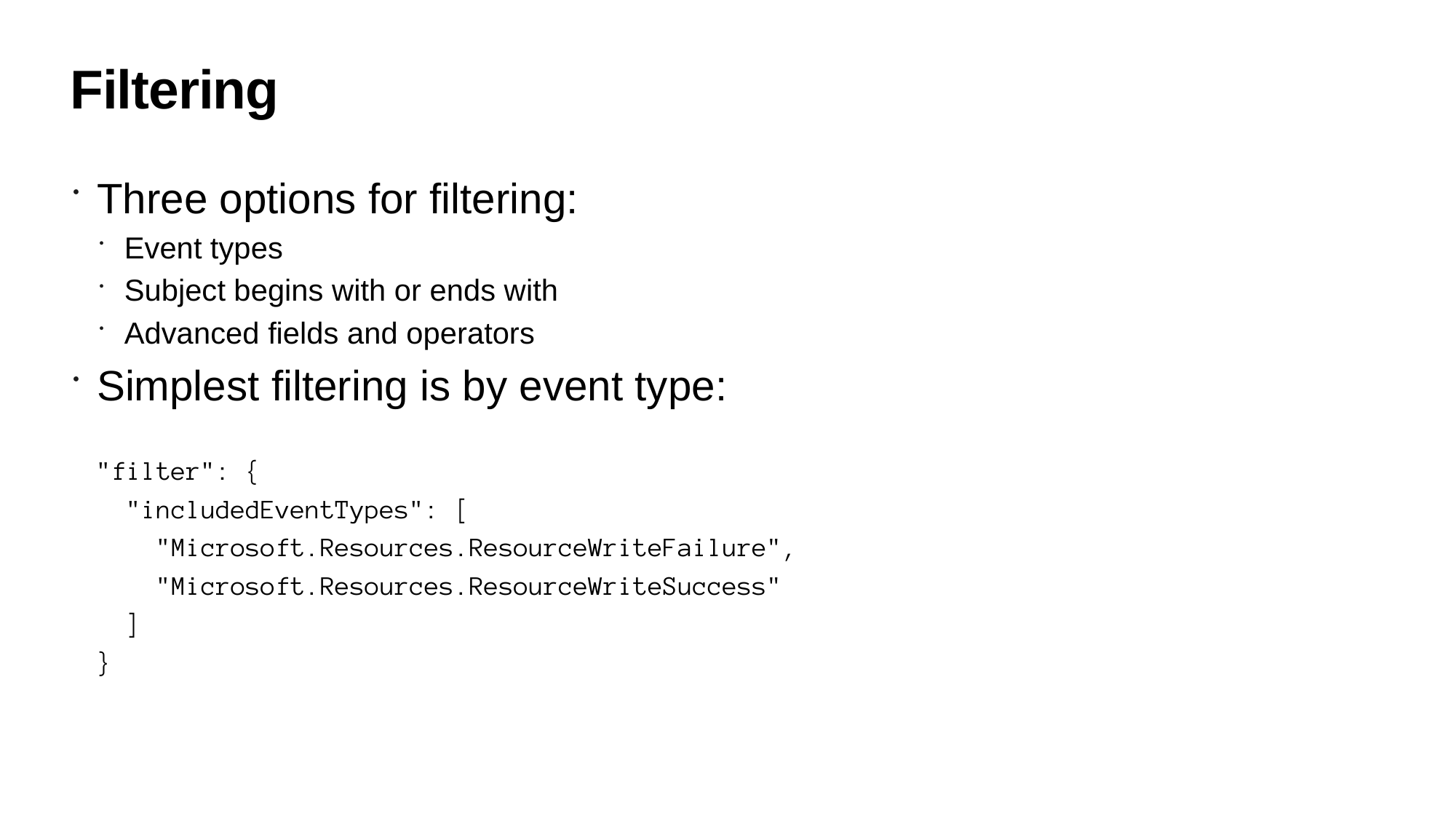

# Filtering
Three options for filtering:
Event types
Subject begins with or ends with
Advanced fields and operators
Simplest filtering is by event type:

"filter": {
  "includedEventTypes": [
    "Microsoft.Resources.ResourceWriteFailure",
    "Microsoft.Resources.ResourceWriteSuccess"
  ]
}